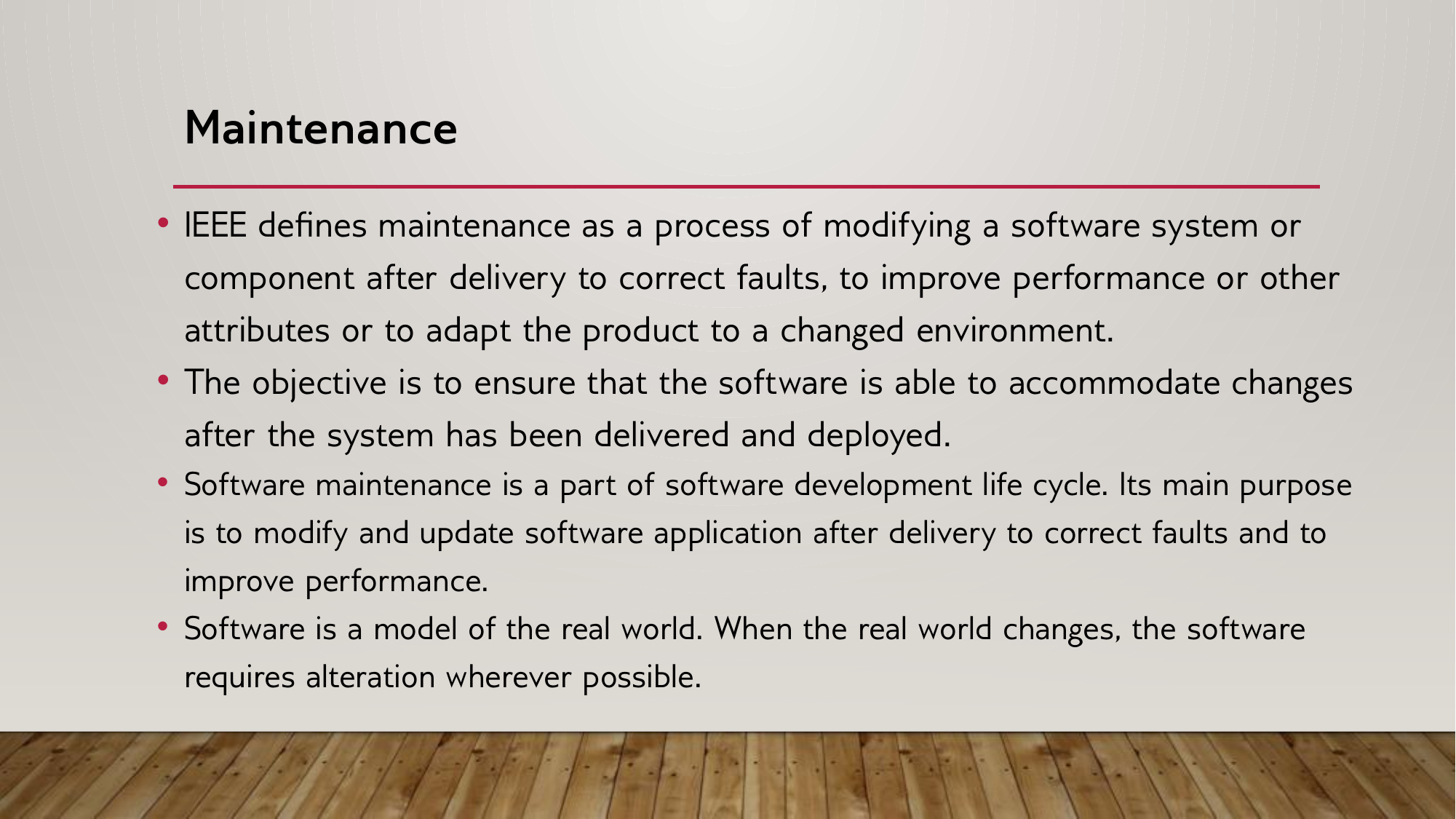

# Maintenance
IEEE defines maintenance as a process of modifying a software system or component after delivery to correct faults, to improve performance or other attributes or to adapt the product to a changed environment.
The objective is to ensure that the software is able to accommodate changes after the system has been delivered and deployed.
Software maintenance is a part of software development life cycle. Its main purpose is to modify and update software application after delivery to correct faults and to improve performance.
Software is a model of the real world. When the real world changes, the software requires alteration wherever possible.